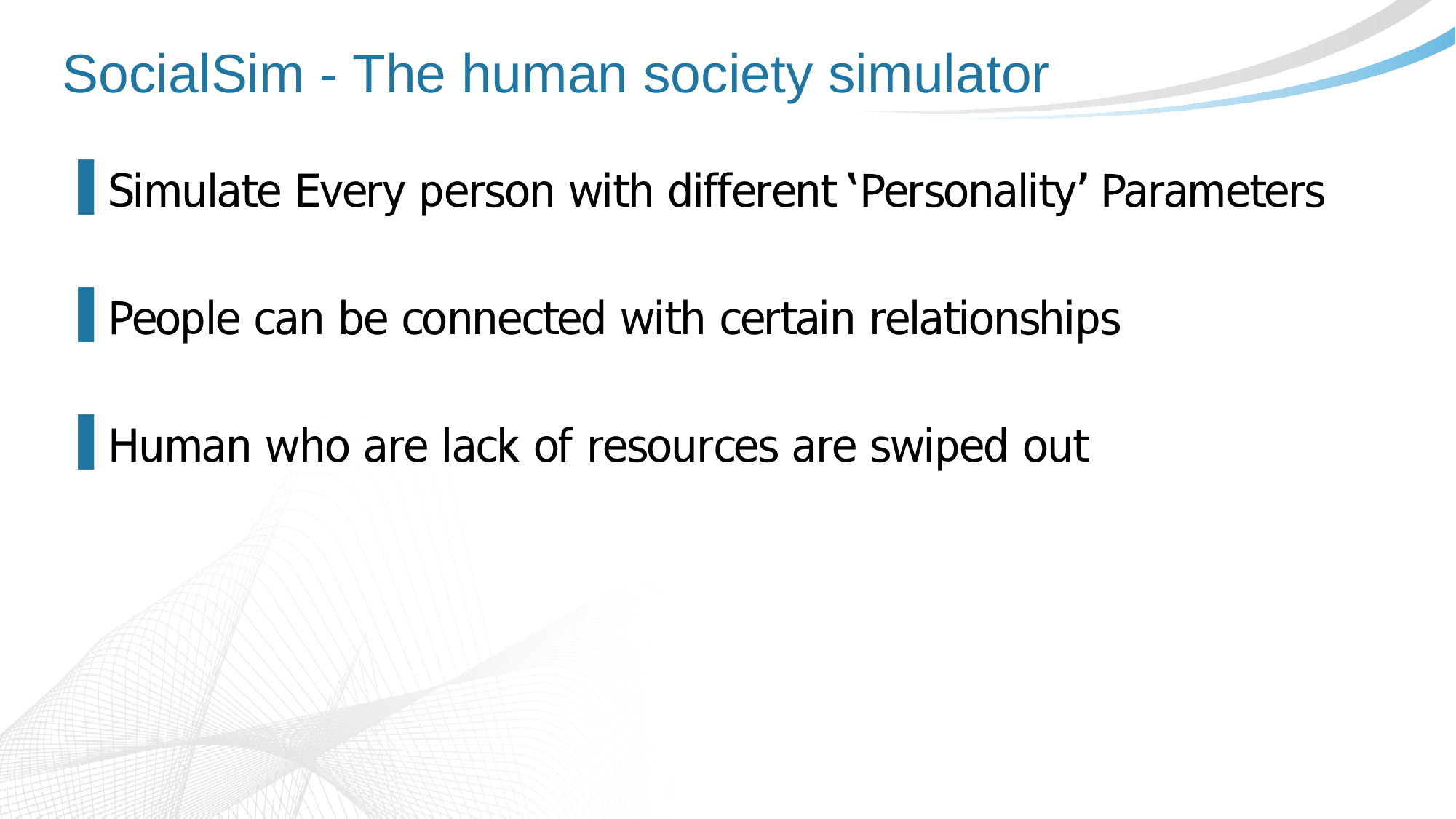

# SocialSim - The human society simulator
 Simulate Every person with different ‘Personality’ Parameters

 People can be connected with certain relationships

 Human who are lack of resources are swiped out